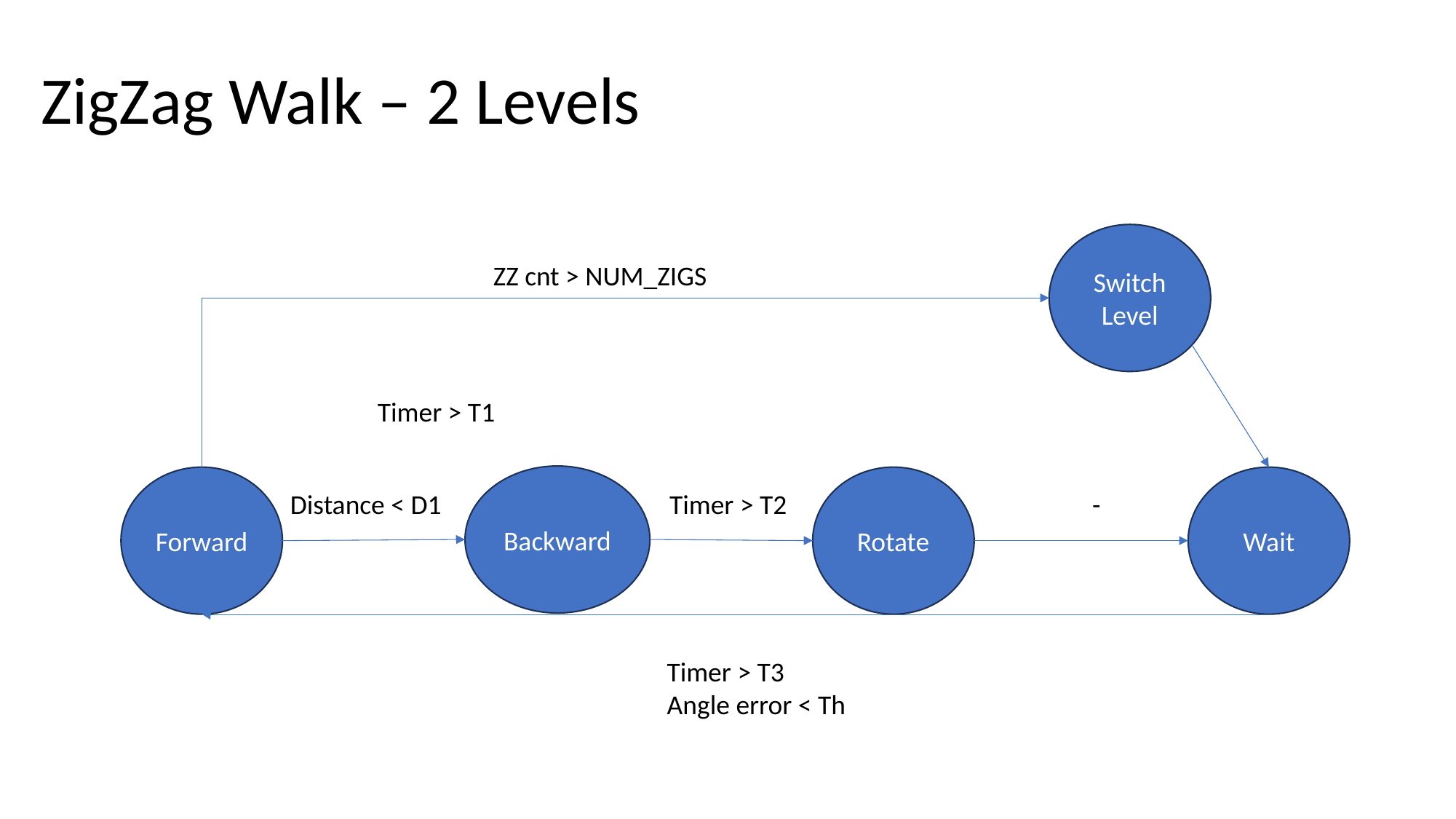

# ZigZag Walk – 2 Levels
Switch
Level
ZZ cnt > NUM_ZIGS

Timer > T1
Backward
Rotate
Wait
Forward
Timer > T2
-
Distance < D1
Timer > T3
Angle error < Th